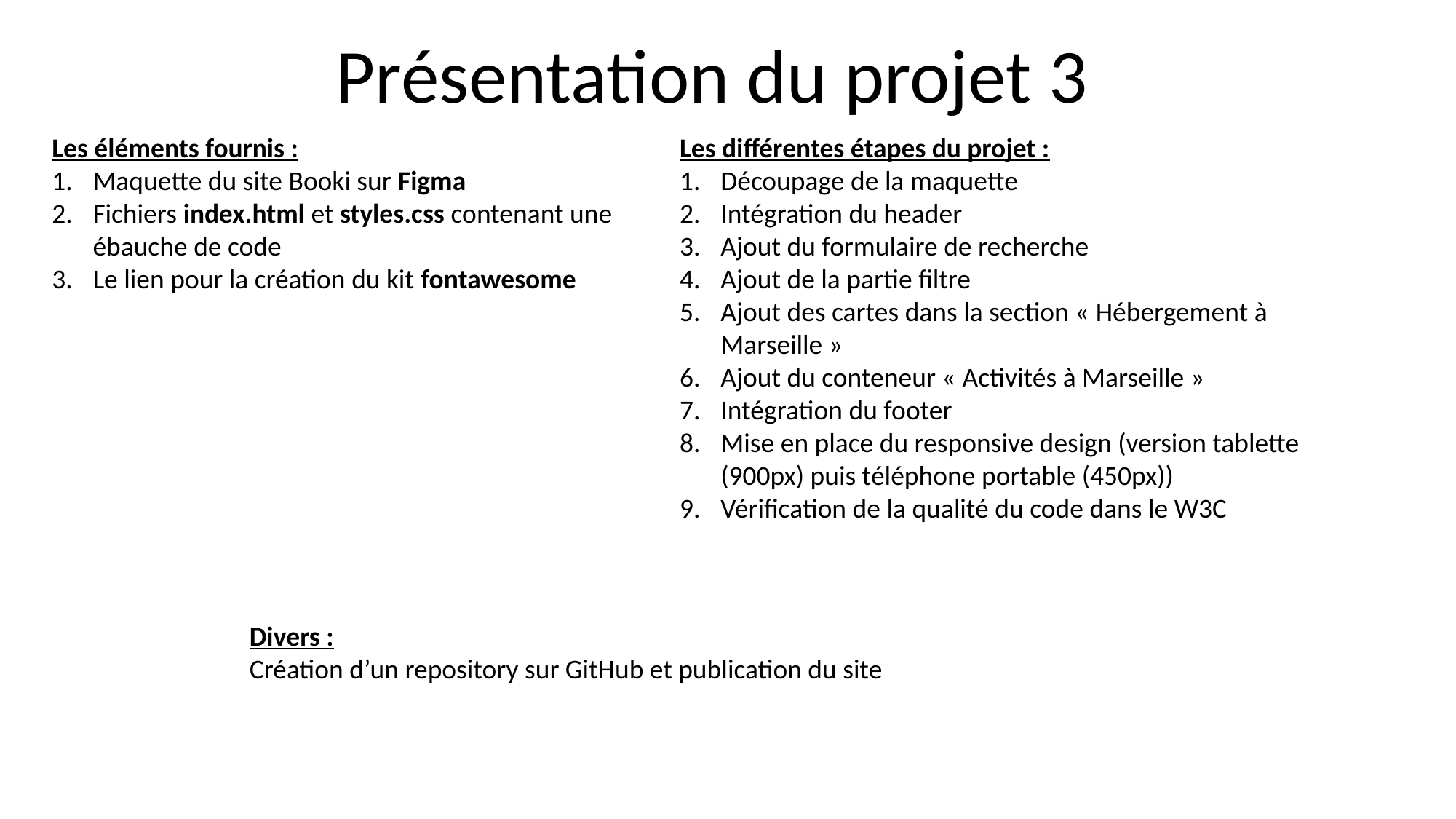

# Présentation du projet 3
Les éléments fournis :
Maquette du site Booki sur Figma
Fichiers index.html et styles.css contenant une ébauche de code
Le lien pour la création du kit fontawesome
Les différentes étapes du projet :
Découpage de la maquette
Intégration du header
Ajout du formulaire de recherche
Ajout de la partie filtre
Ajout des cartes dans la section « Hébergement à Marseille »
Ajout du conteneur « Activités à Marseille »
Intégration du footer
Mise en place du responsive design (version tablette (900px) puis téléphone portable (450px))
Vérification de la qualité du code dans le W3C
Divers :
Création d’un repository sur GitHub et publication du site